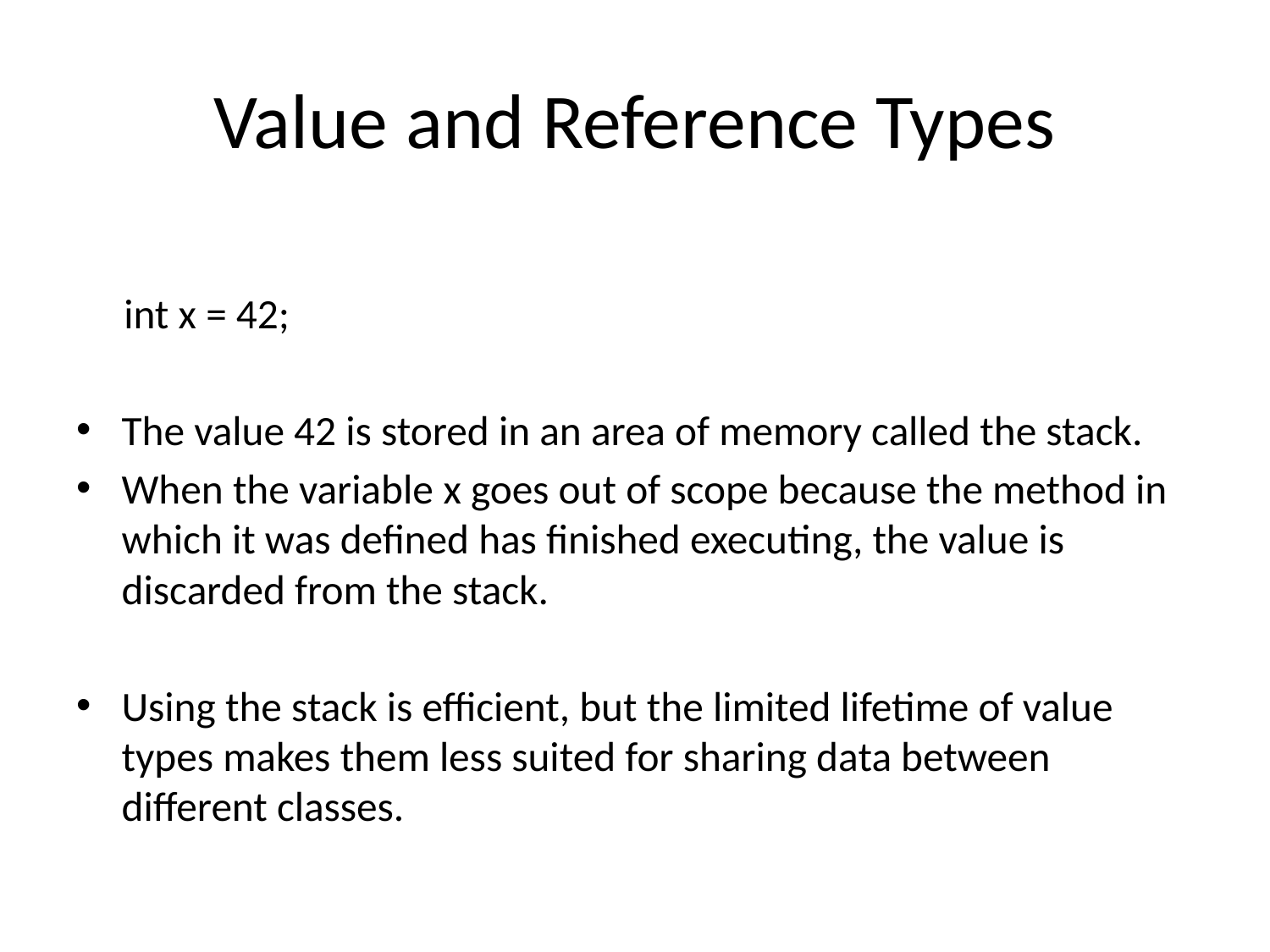

# Value and Reference Types

     int x = 42;

The value 42 is stored in an area of memory called the stack.
When the variable x goes out of scope because the method in which it was defined has finished executing, the value is discarded from the stack.

Using the stack is efficient, but the limited lifetime of value types makes them less suited for sharing data between different classes.